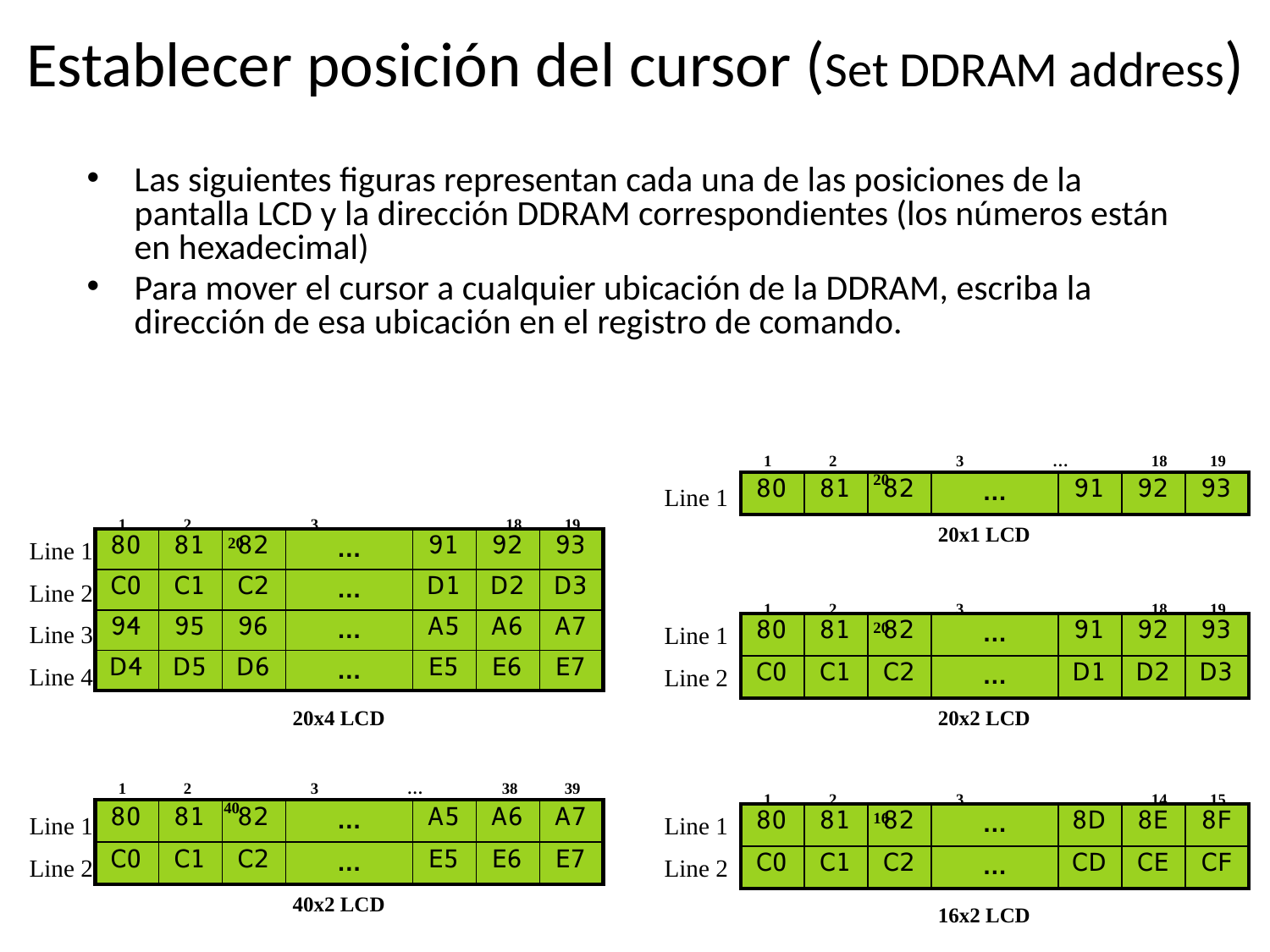

# Establecer posición del cursor (Set DDRAM address)
Las siguientes figuras representan cada una de las posiciones de la pantalla LCD y la dirección DDRAM correspondientes (los números están en hexadecimal)
Para mover el cursor a cualquier ubicación de la DDRAM, escriba la dirección de esa ubicación en el registro de comando.
1	2	3                      …	                 18	19              20
| 80 | 81 | 82 | … | 91 | 92 | 93 |
| --- | --- | --- | --- | --- | --- | --- |
Line 1
1	2	3                      …	                 18	19              20
20x1 LCD
Line 1
Line 2
Line 3
Line 4
| 80 | 81 | 82 | … | 91 | 92 | 93 |
| --- | --- | --- | --- | --- | --- | --- |
| C0 | C1 | C2 | … | D1 | D2 | D3 |
| 94 | 95 | 96 | … | A5 | A6 | A7 |
| D4 | D5 | D6 | … | E5 | E6 | E7 |
1	2	3                      …	                 18	19              20
Line 1
Line 2
| 80 | 81 | 82 | … | 91 | 92 | 93 |
| --- | --- | --- | --- | --- | --- | --- |
| C0 | C1 | C2 | … | D1 | D2 | D3 |
20x4 LCD
20x2 LCD
1	2	3                      …	                38	39             40
1	2	3                      …	                 14	15              16
| 80 | 81 | 82 | … | A5 | A6 | A7 |
| --- | --- | --- | --- | --- | --- | --- |
| C0 | C1 | C2 | … | E5 | E6 | E7 |
Line 1
Line 2
Line 1
Line 2
| 80 | 81 | 82 | … | 8D | 8E | 8F |
| --- | --- | --- | --- | --- | --- | --- |
| C0 | C1 | C2 | … | CD | CE | CF |
40x2 LCD
16x2 LCD